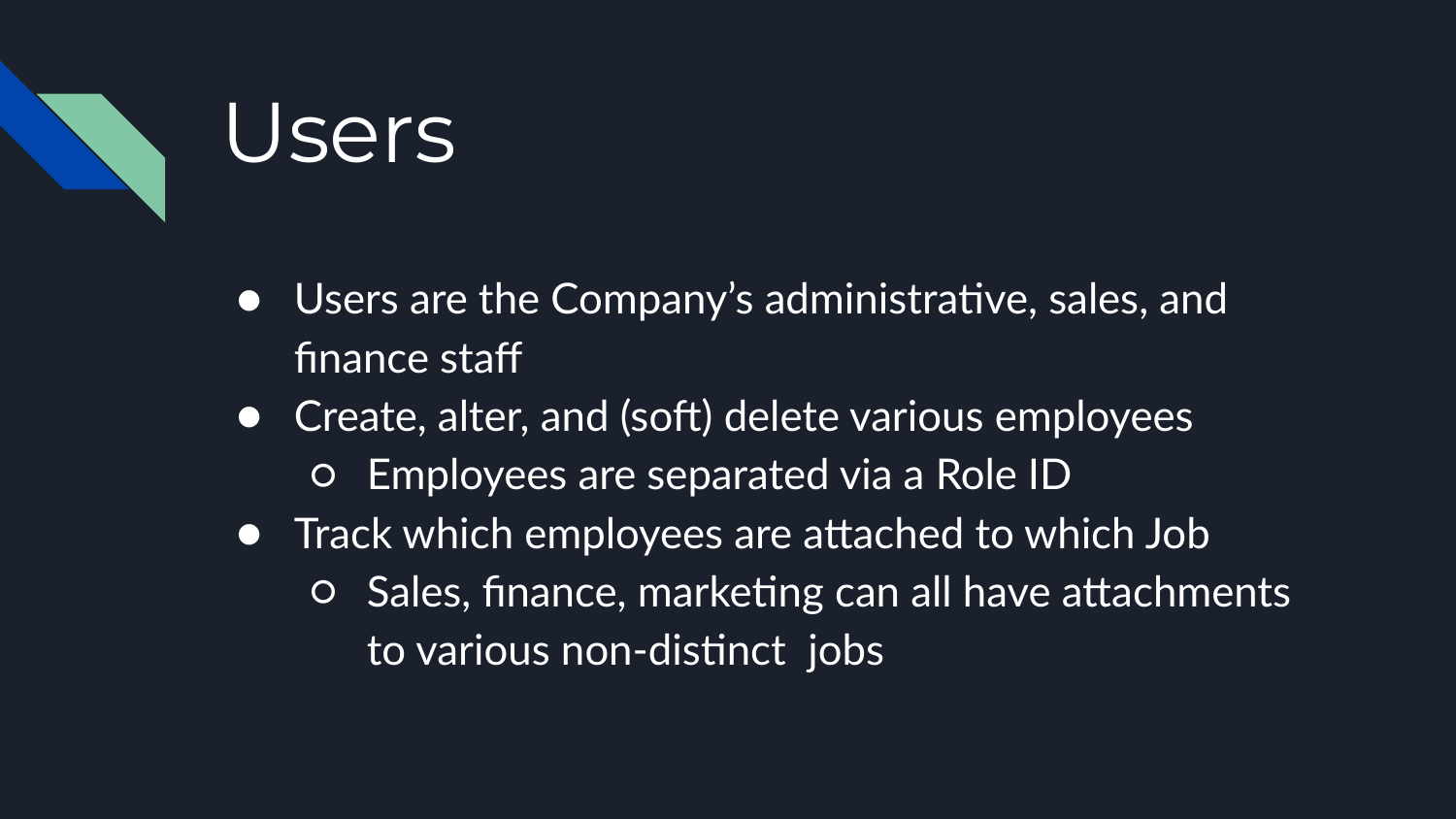

# Users
Users are the Company’s administrative, sales, and finance staff
Create, alter, and (soft) delete various employees
Employees are separated via a Role ID
Track which employees are attached to which Job
Sales, finance, marketing can all have attachments to various non-distinct  jobs